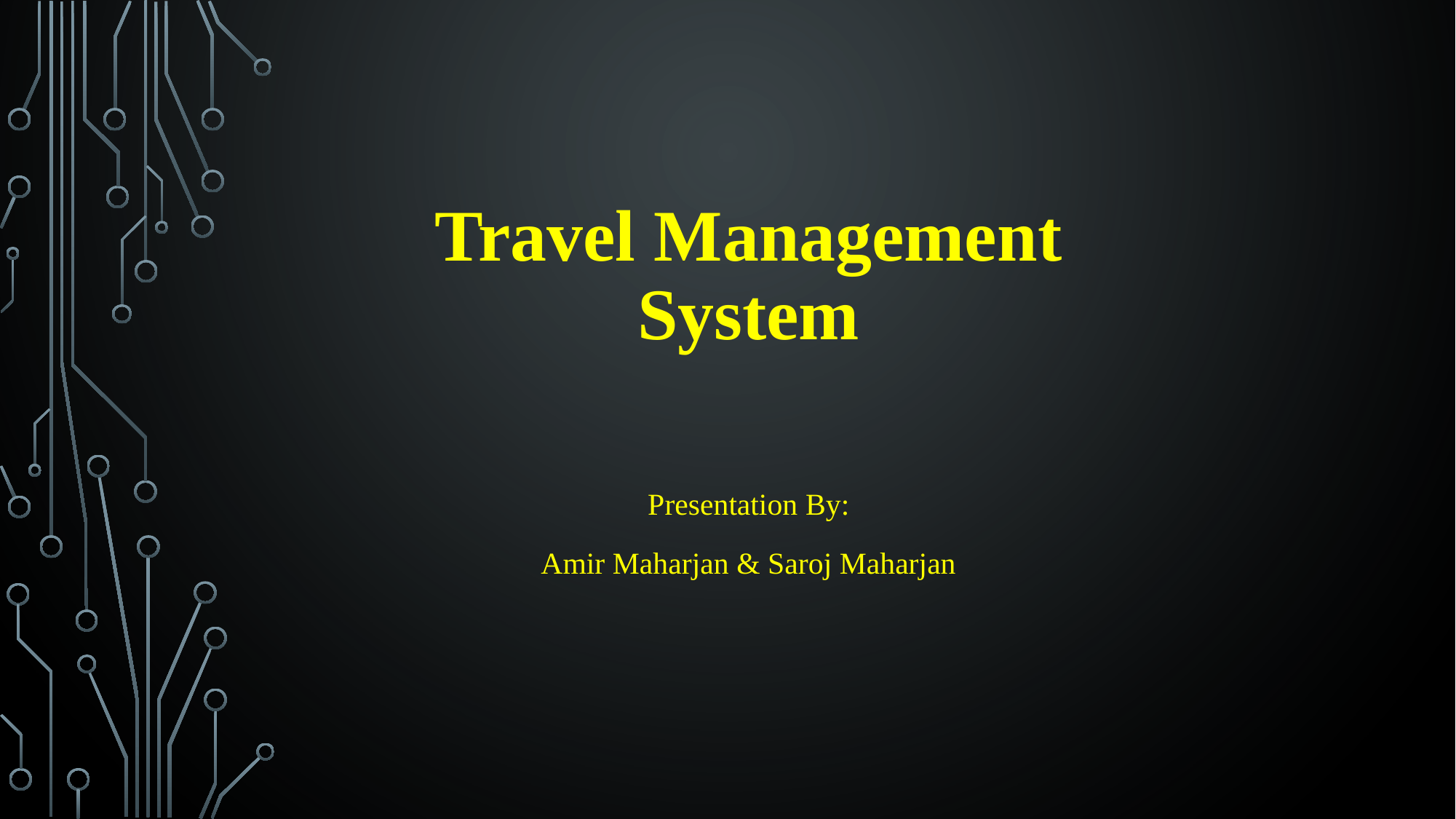

# Travel Management System
Presentation By:
Amir Maharjan & Saroj Maharjan